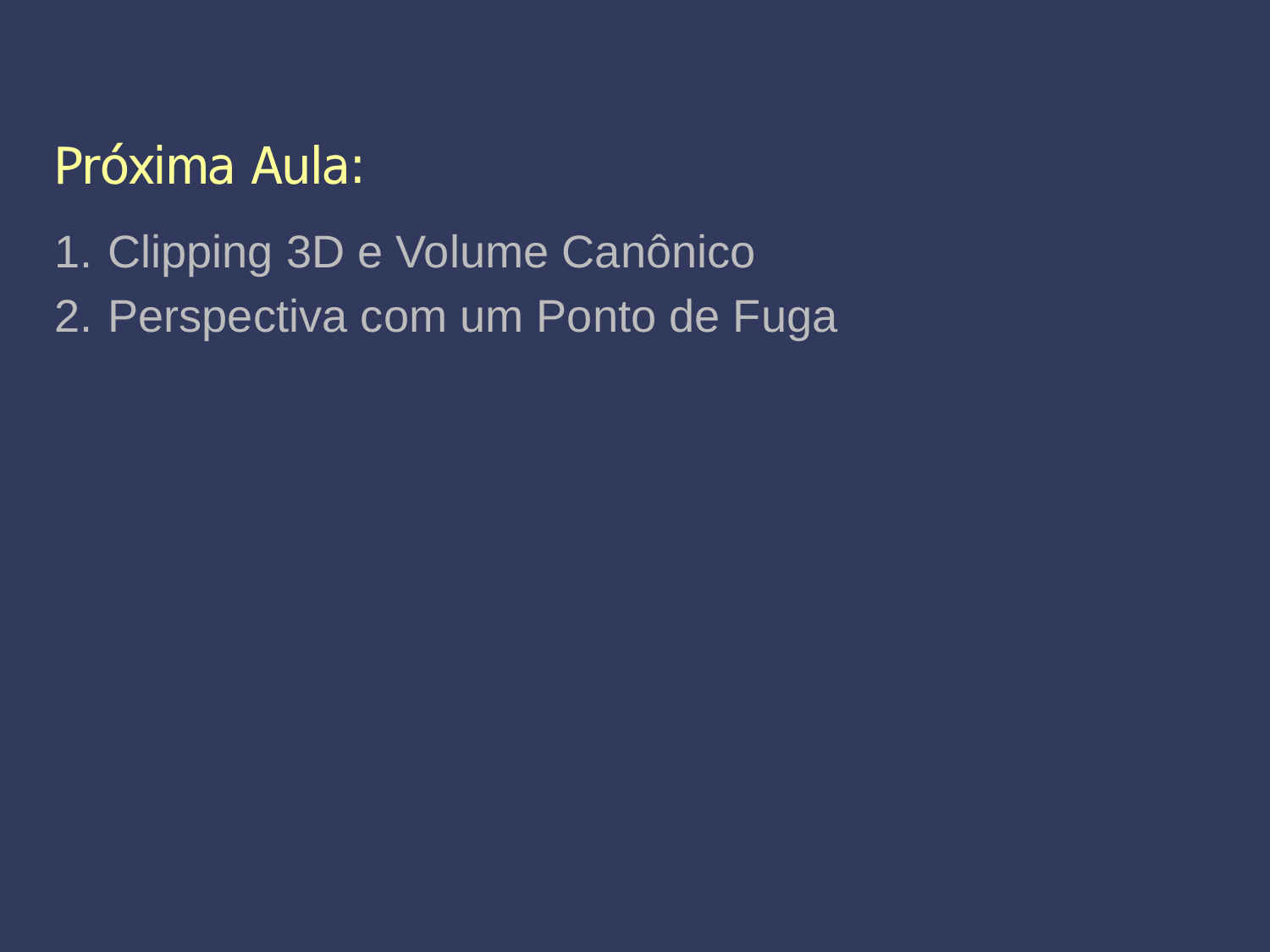

Próxima Aula:
1.	Clipping 3D e Volume Canônico
2.	Perspectiva com um Ponto de Fuga